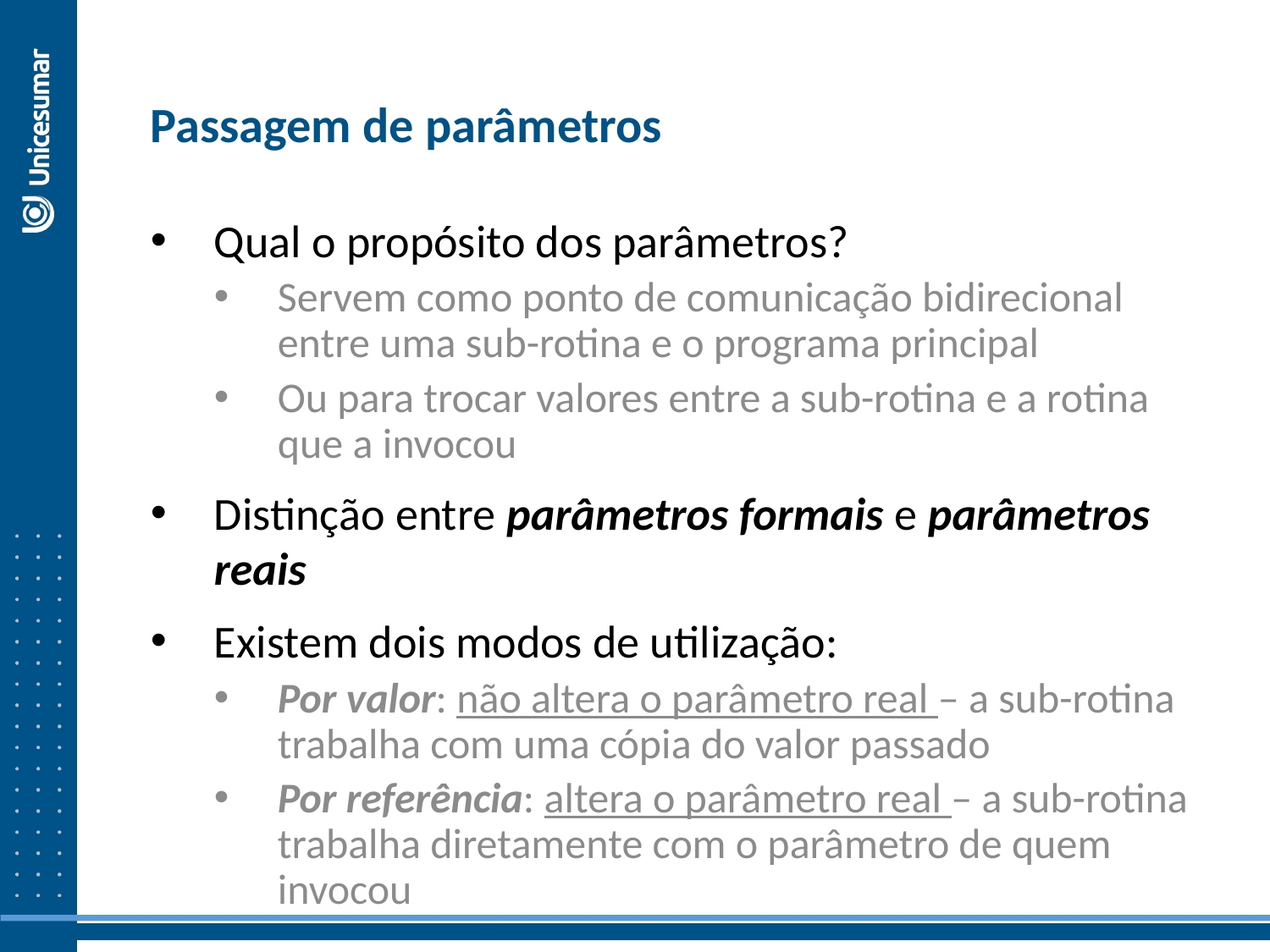

Passagem de parâmetros
Qual o propósito dos parâmetros?
Servem como ponto de comunicação bidirecional entre uma sub-rotina e o programa principal
Ou para trocar valores entre a sub-rotina e a rotina que a invocou
Distinção entre parâmetros formais e parâmetros reais
Existem dois modos de utilização:
Por valor: não altera o parâmetro real – a sub-rotina trabalha com uma cópia do valor passado
Por referência: altera o parâmetro real – a sub-rotina trabalha diretamente com o parâmetro de quem invocou